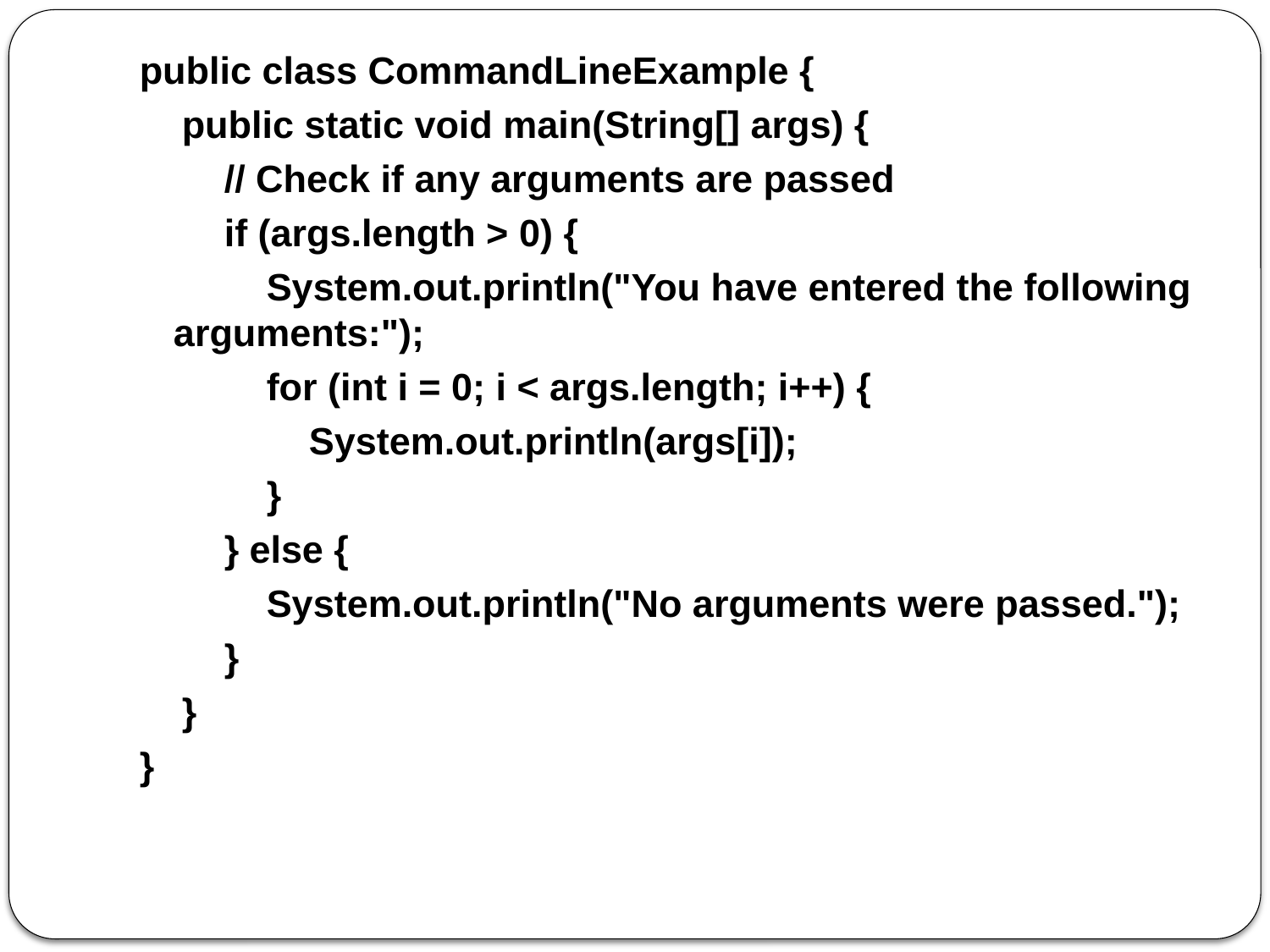

public class CommandLineExample {
    public static void main(String[] args) {
        // Check if any arguments are passed
        if (args.length > 0) {
            System.out.println("You have entered the following arguments:");
            for (int i = 0; i < args.length; i++) {
                System.out.println(args[i]);
            }
        } else {
            System.out.println("No arguments were passed.");
        }
    }
}